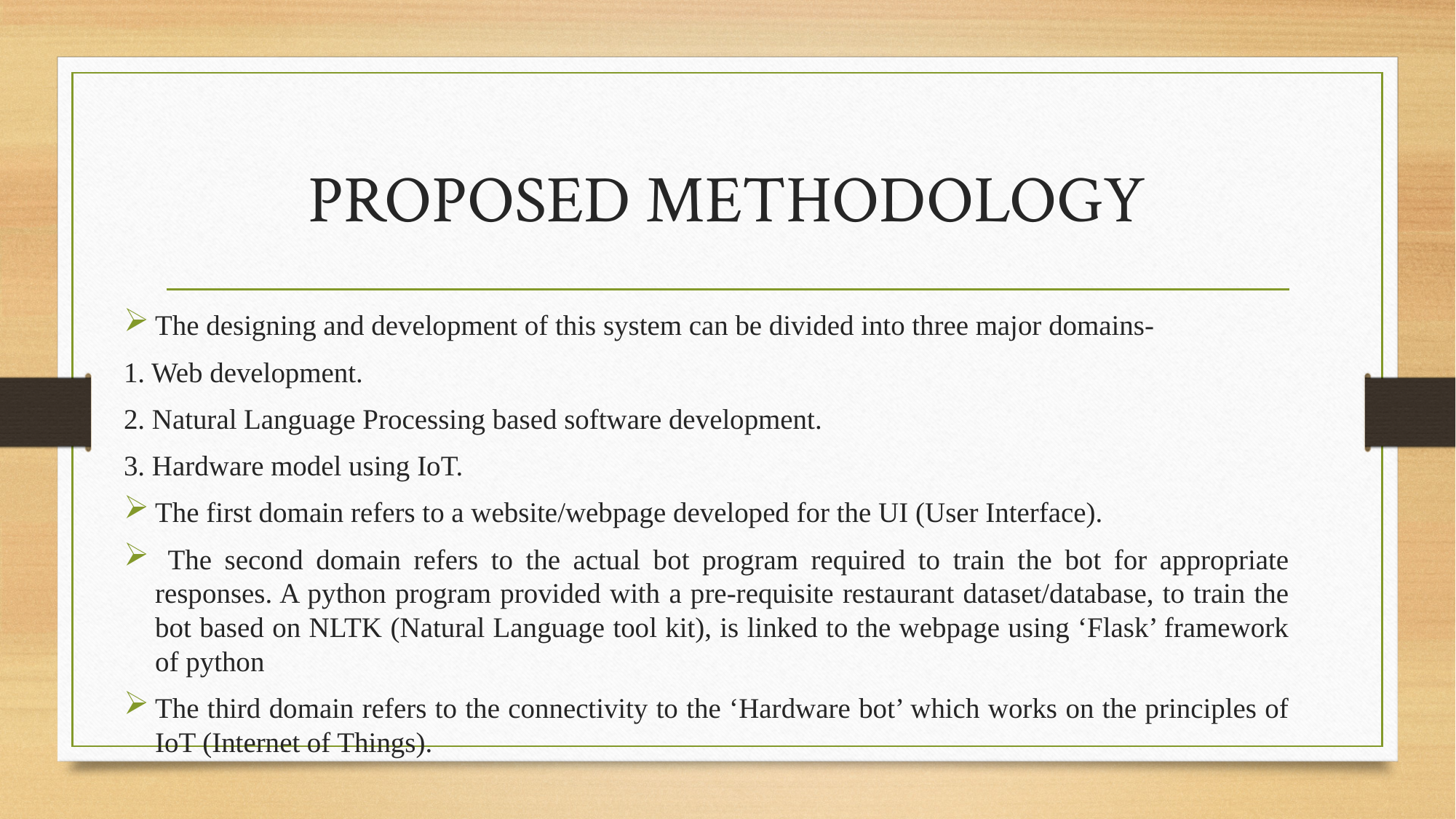

# PROPOSED METHODOLOGY
The designing and development of this system can be divided into three major domains-
1. Web development.
2. Natural Language Processing based software development.
3. Hardware model using IoT.
The first domain refers to a website/webpage developed for the UI (User Interface).
 The second domain refers to the actual bot program required to train the bot for appropriate responses. A python program provided with a pre-requisite restaurant dataset/database, to train the bot based on NLTK (Natural Language tool kit), is linked to the webpage using ‘Flask’ framework of python
The third domain refers to the connectivity to the ‘Hardware bot’ which works on the principles of IoT (Internet of Things).